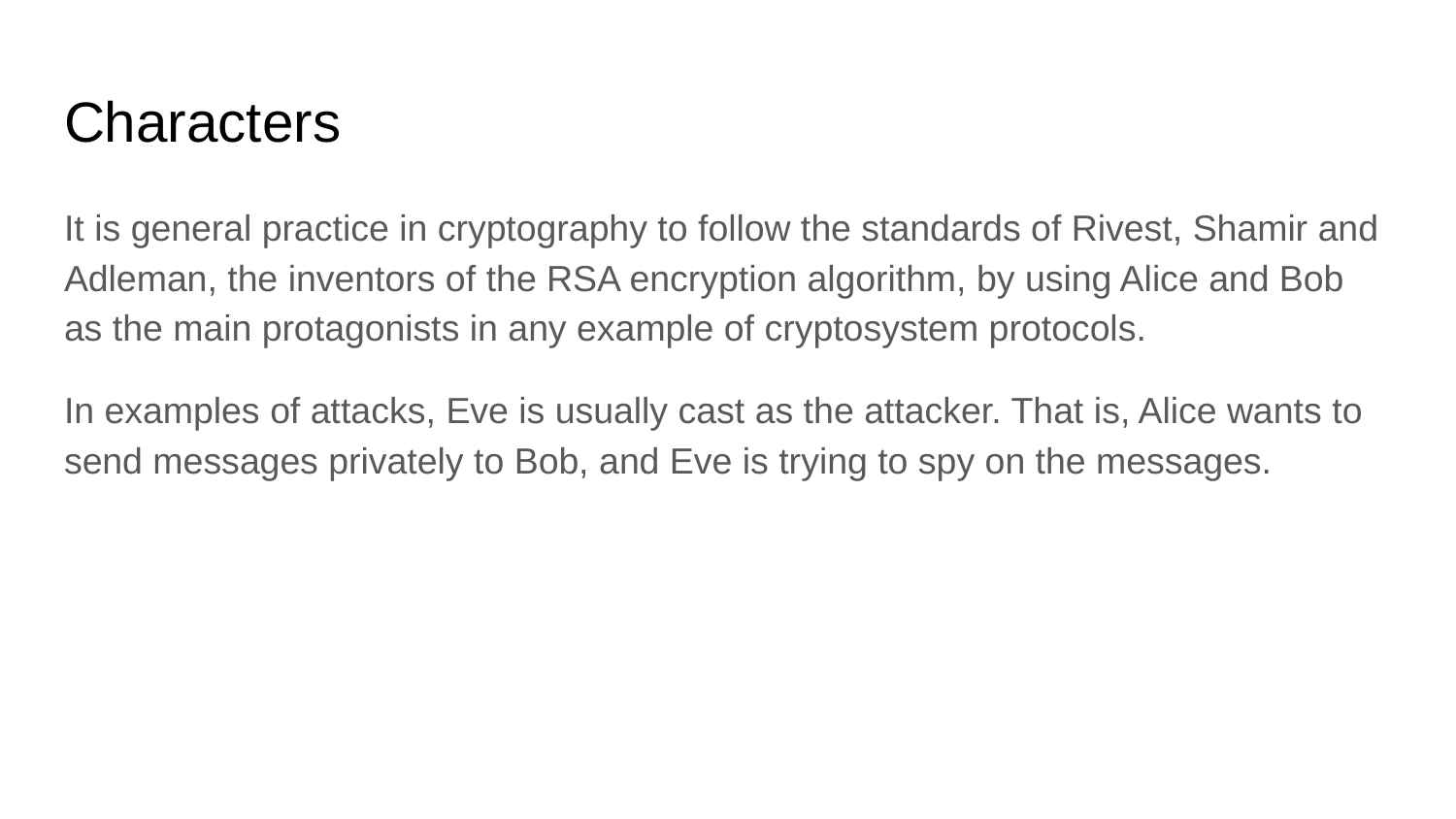

# Characters
It is general practice in cryptography to follow the standards of Rivest, Shamir and Adleman, the inventors of the RSA encryption algorithm, by using Alice and Bob as the main protagonists in any example of cryptosystem protocols.
In examples of attacks, Eve is usually cast as the attacker. That is, Alice wants to send messages privately to Bob, and Eve is trying to spy on the messages.